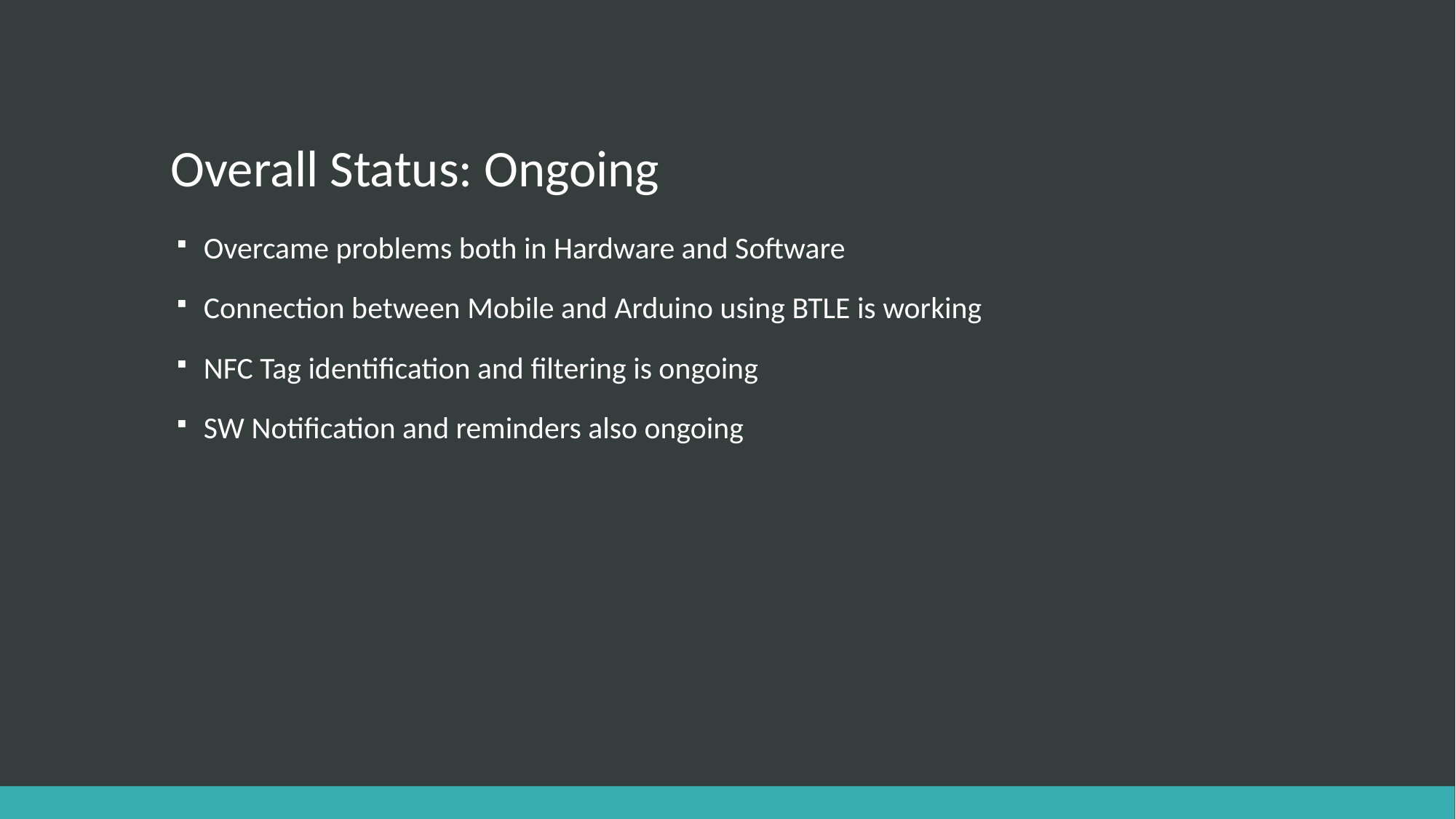

# Overall Status: Ongoing
Overcame problems both in Hardware and Software
Connection between Mobile and Arduino using BTLE is working
NFC Tag identification and filtering is ongoing
SW Notification and reminders also ongoing